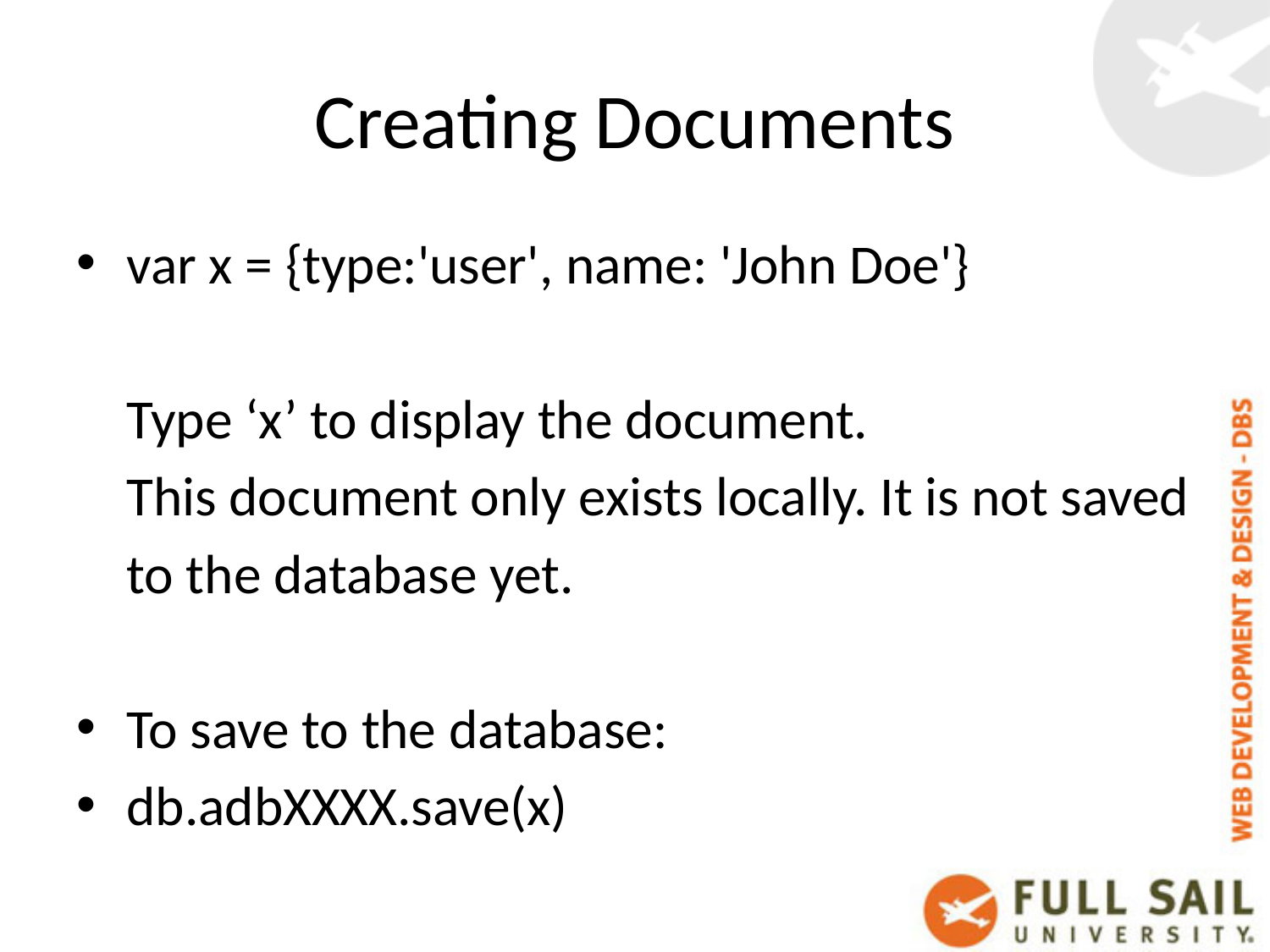

# Creating Documents
var x = {type:'user', name: 'John Doe'}

	Type ‘x’ to display the document.
	This document only exists locally. It is not saved
	to the database yet.

To save to the database:
	db.adbXXXX.save(x)